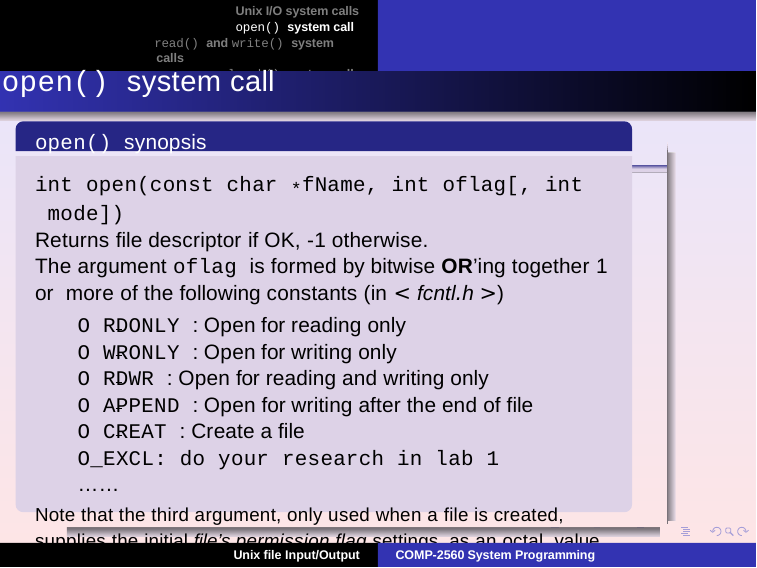

Unix I/O system calls
open() system call
read() and write() system calls
lseek() system call
open() system call
open() synopsis
int open(const char *fName, int oflag[, int  mode])
Returns file descriptor if OK, -1 otherwise.
The argument oflag is formed by bitwise OR’ing together 1 or  more of the following constants (in < fcntl.h >)
O RDONLY : Open for reading only
O WRONLY : Open for writing only
O RDWR : Open for reading and writing only
O APPEND : Open for writing after the end of file
O CREAT : Create a file
O_EXCL: do your research in lab 1
……
Note that the third argument, only used when a file is created,  supplies the initial file’s permission flag settings, as an octal  value.

Unix file Input/Output
COMP-2560 System Programming